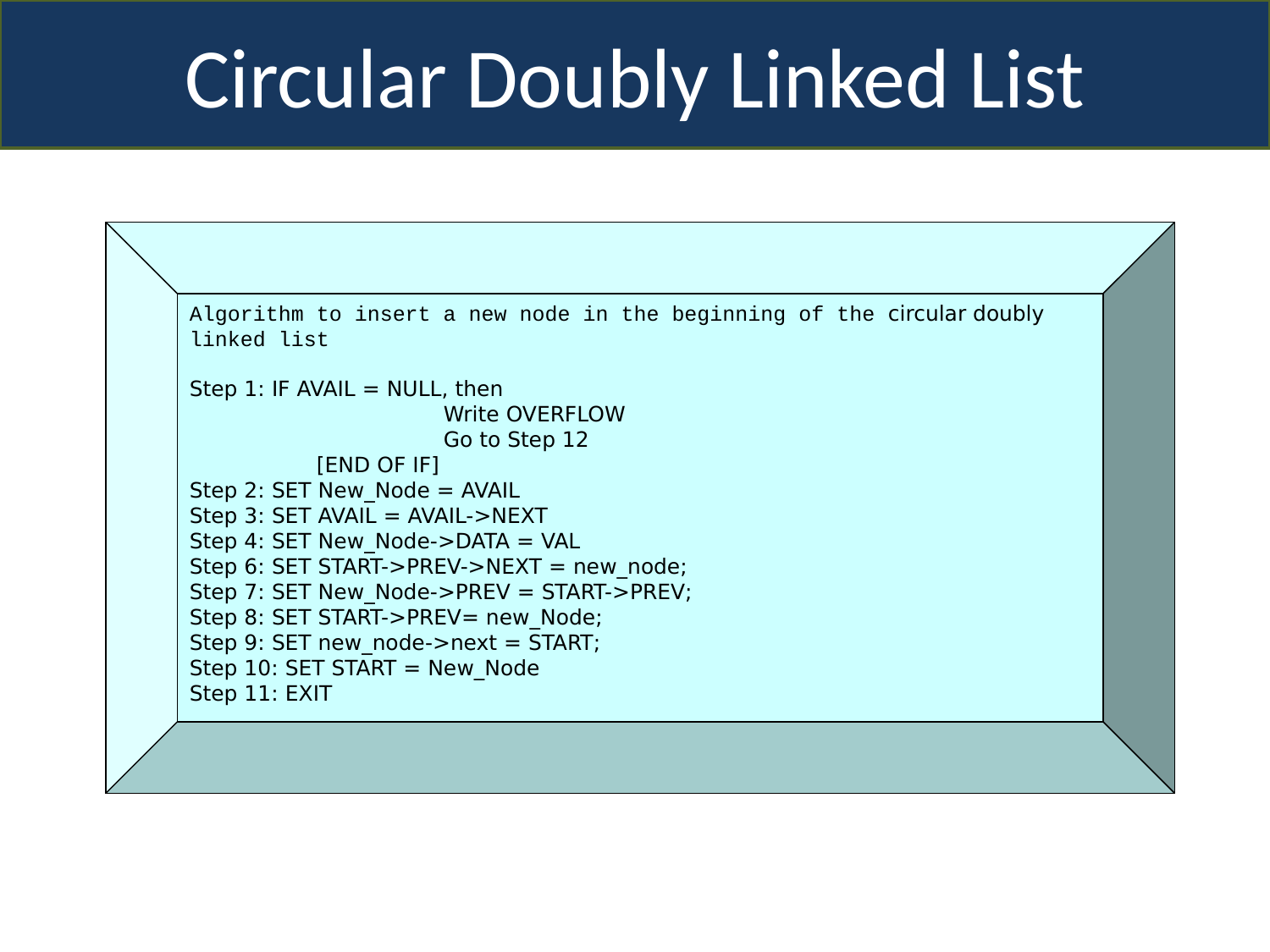

Circular Doubly Linked List
Algorithm to insert a new node in the beginning of the circular doubly linked list

Step 1: IF AVAIL = NULL, then
		Write OVERFLOW
		Go to Step 12
	[END OF IF]
Step 2: SET New_Node = AVAIL
Step 3: SET AVAIL = AVAIL->NEXT
Step 4: SET New_Node->DATA = VAL
Step 6: SET START->PREV->NEXT = new_node;
Step 7: SET New_Node->PREV = START->PREV;
Step 8: SET START->PREV= new_Node;
Step 9: SET new_node->next = START;
Step 10: SET START = New_Node
Step 11: EXIT